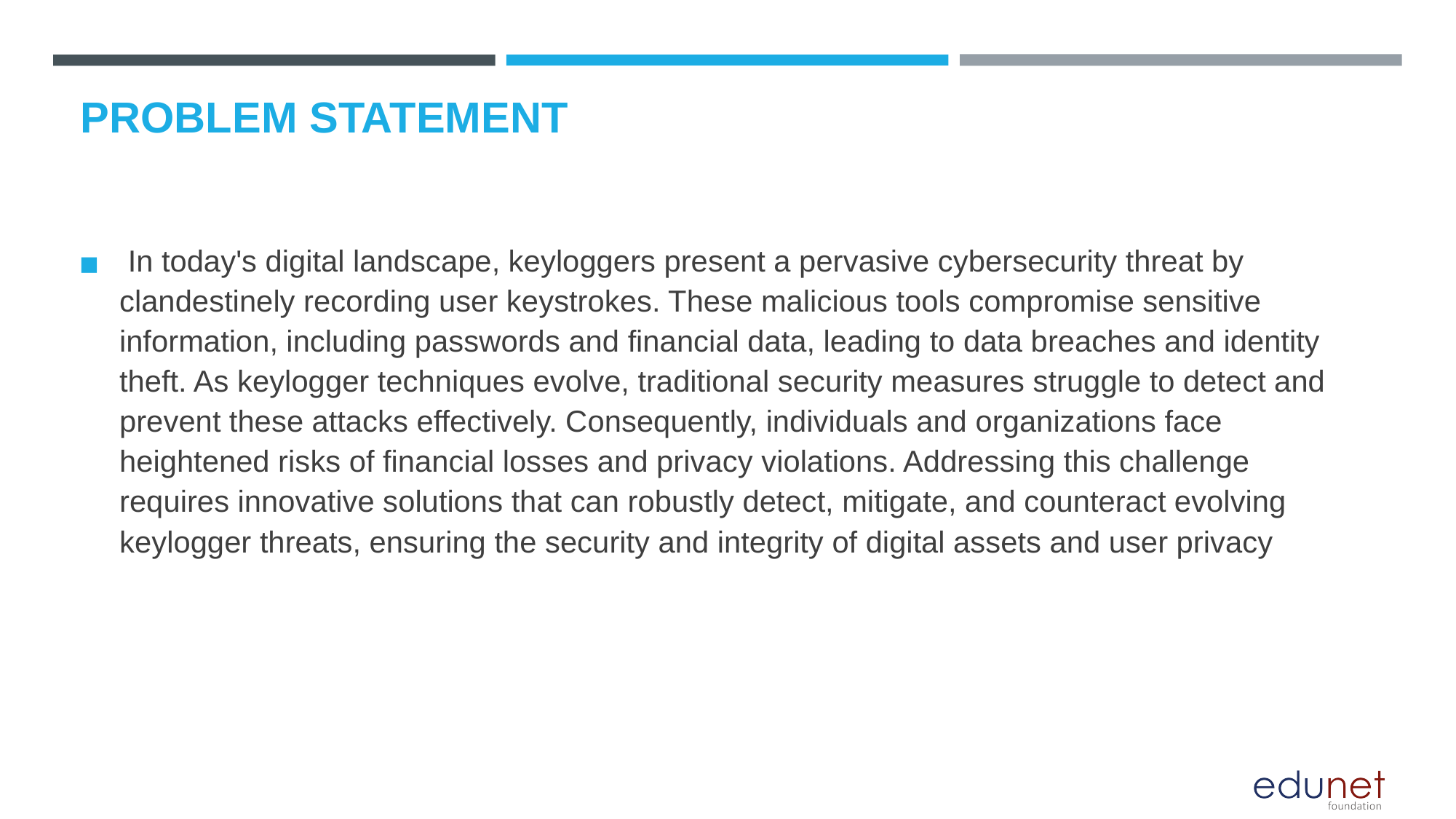

# PROBLEM STATEMENT
 In today's digital landscape, keyloggers present a pervasive cybersecurity threat by clandestinely recording user keystrokes. These malicious tools compromise sensitive information, including passwords and financial data, leading to data breaches and identity theft. As keylogger techniques evolve, traditional security measures struggle to detect and prevent these attacks effectively. Consequently, individuals and organizations face heightened risks of financial losses and privacy violations. Addressing this challenge requires innovative solutions that can robustly detect, mitigate, and counteract evolving keylogger threats, ensuring the security and integrity of digital assets and user privacy